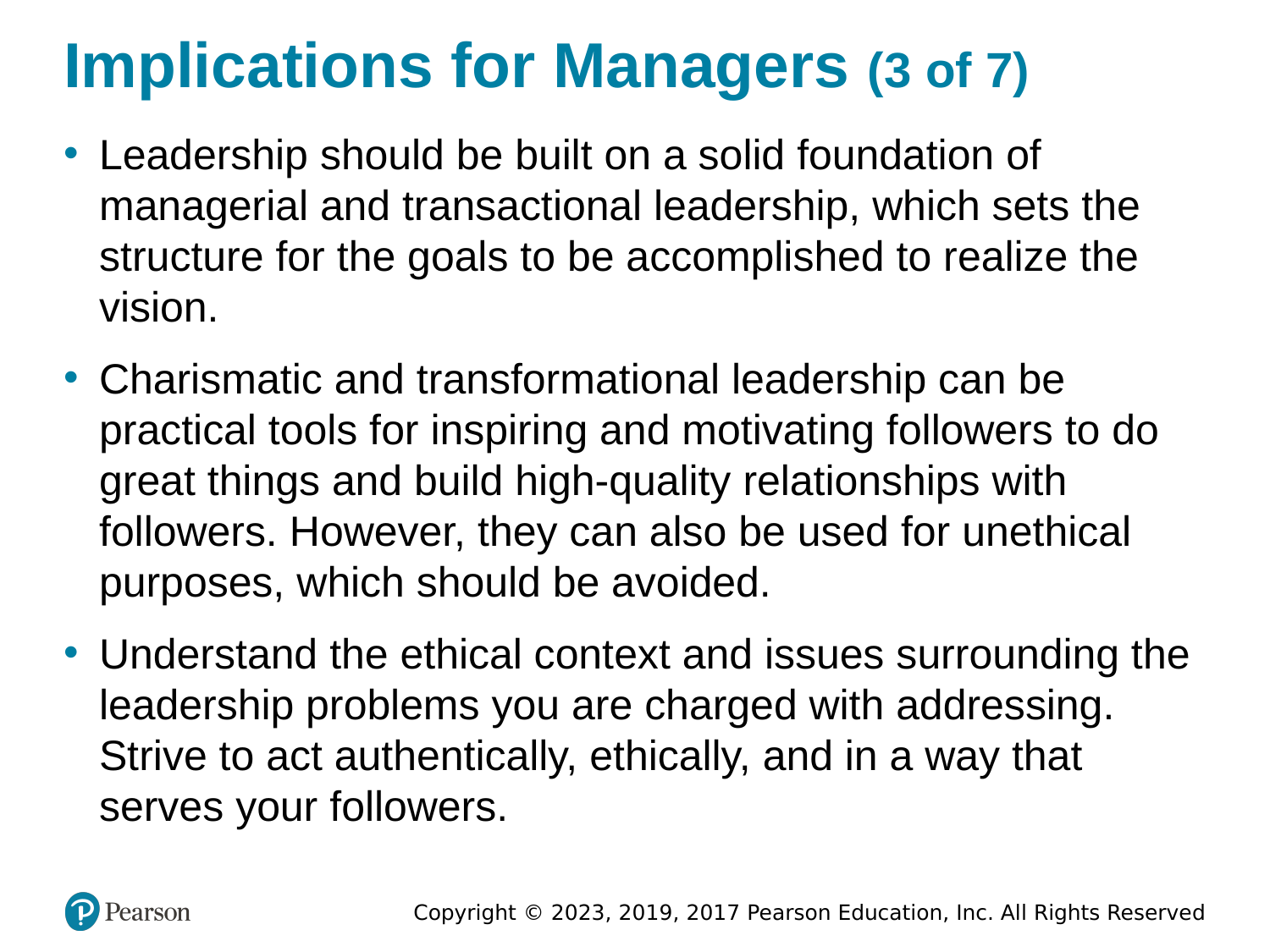

# Implications for Managers (3 of 7)
Leadership should be built on a solid foundation of managerial and transactional leadership, which sets the structure for the goals to be accomplished to realize the vision.
Charismatic and transformational leadership can be practical tools for inspiring and motivating followers to do great things and build high-quality relationships with followers. However, they can also be used for unethical purposes, which should be avoided.
Understand the ethical context and issues surrounding the leadership problems you are charged with addressing. Strive to act authentically, ethically, and in a way that serves your followers.